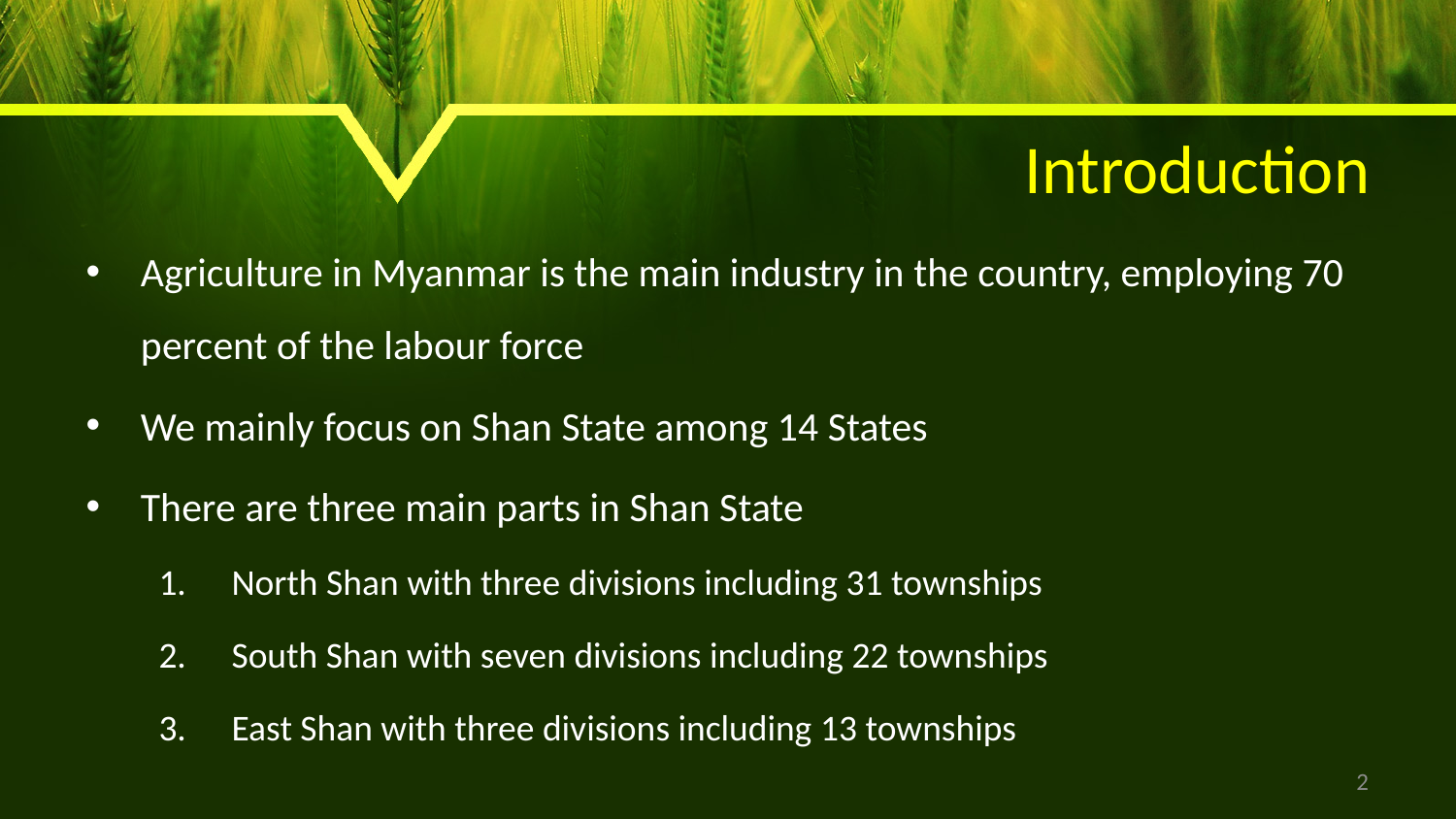

# Introduction
Agriculture in Myanmar is the main industry in the country, employing 70 percent of the labour force
We mainly focus on Shan State among 14 States
There are three main parts in Shan State
North Shan with three divisions including 31 townships
South Shan with seven divisions including 22 townships
East Shan with three divisions including 13 townships

2